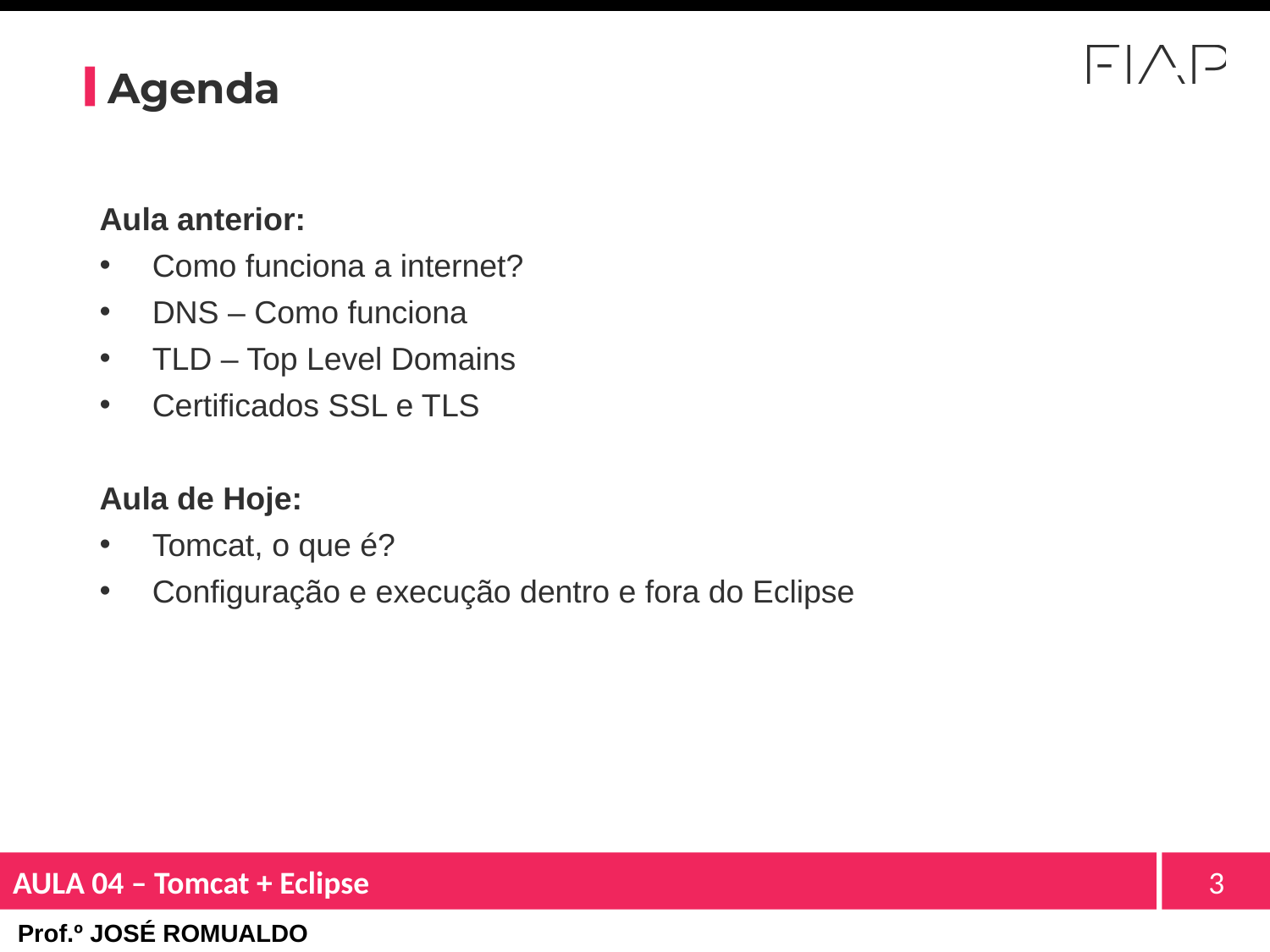

Agenda
Aula anterior:
Como funciona a internet?
DNS – Como funciona
TLD – Top Level Domains
Certificados SSL e TLS

Aula de Hoje:
Tomcat, o que é?
Configuração e execução dentro e fora do Eclipse